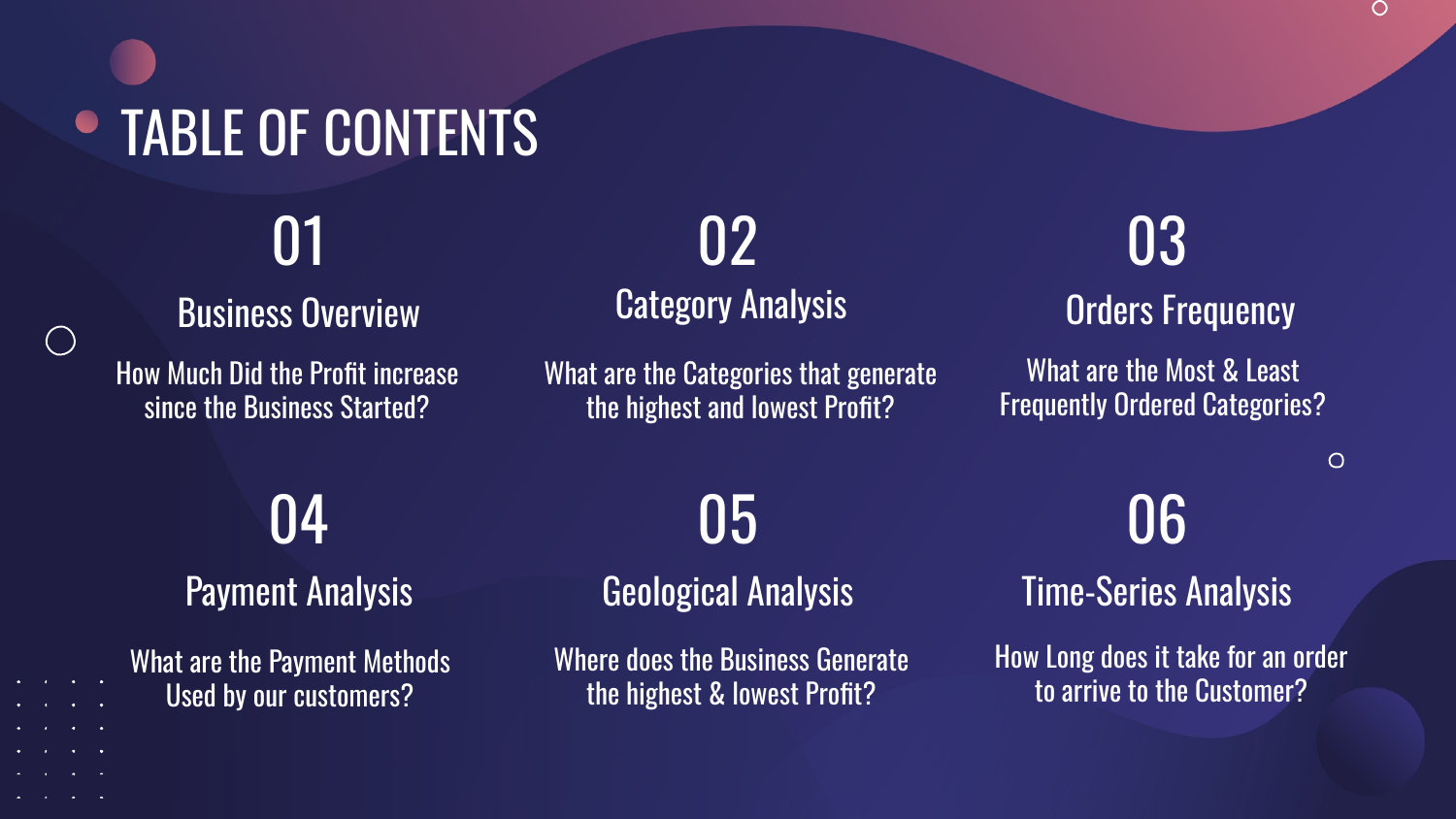

# TABLE OF CONTENTS
01
02
03
Category Analysis
Orders Frequency
Business Overview
What are the Most & Least Frequently Ordered Categories?
How Much Did the Profit increase since the Business Started?
What are the Categories that generate the highest and lowest Profit?
04
05
06
Time-Series Analysis
Payment Analysis
Geological Analysis
How Long does it take for an order to arrive to the Customer?
What are the Payment Methods Used by our customers?
Where does the Business Generate the highest & lowest Profit?